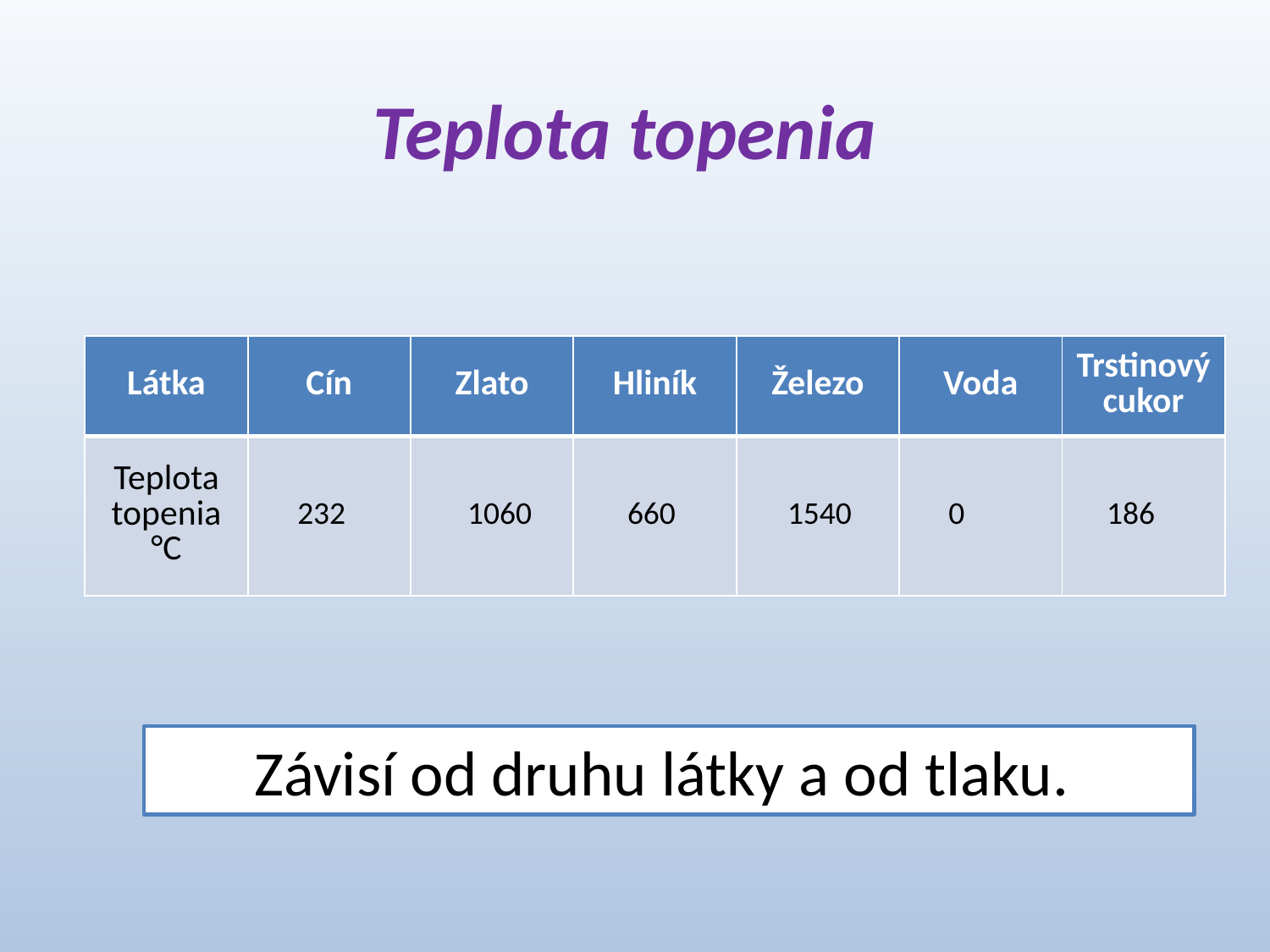

# Teplota topenia
| Látka | Cín | Zlato | Hliník | Železo | Voda | Trstinový cukor |
| --- | --- | --- | --- | --- | --- | --- |
| Teplota topenia °C |  |  |  |  |  |  |
232
1060
660
1540
0
186
Závisí od druhu látky a od tlaku.